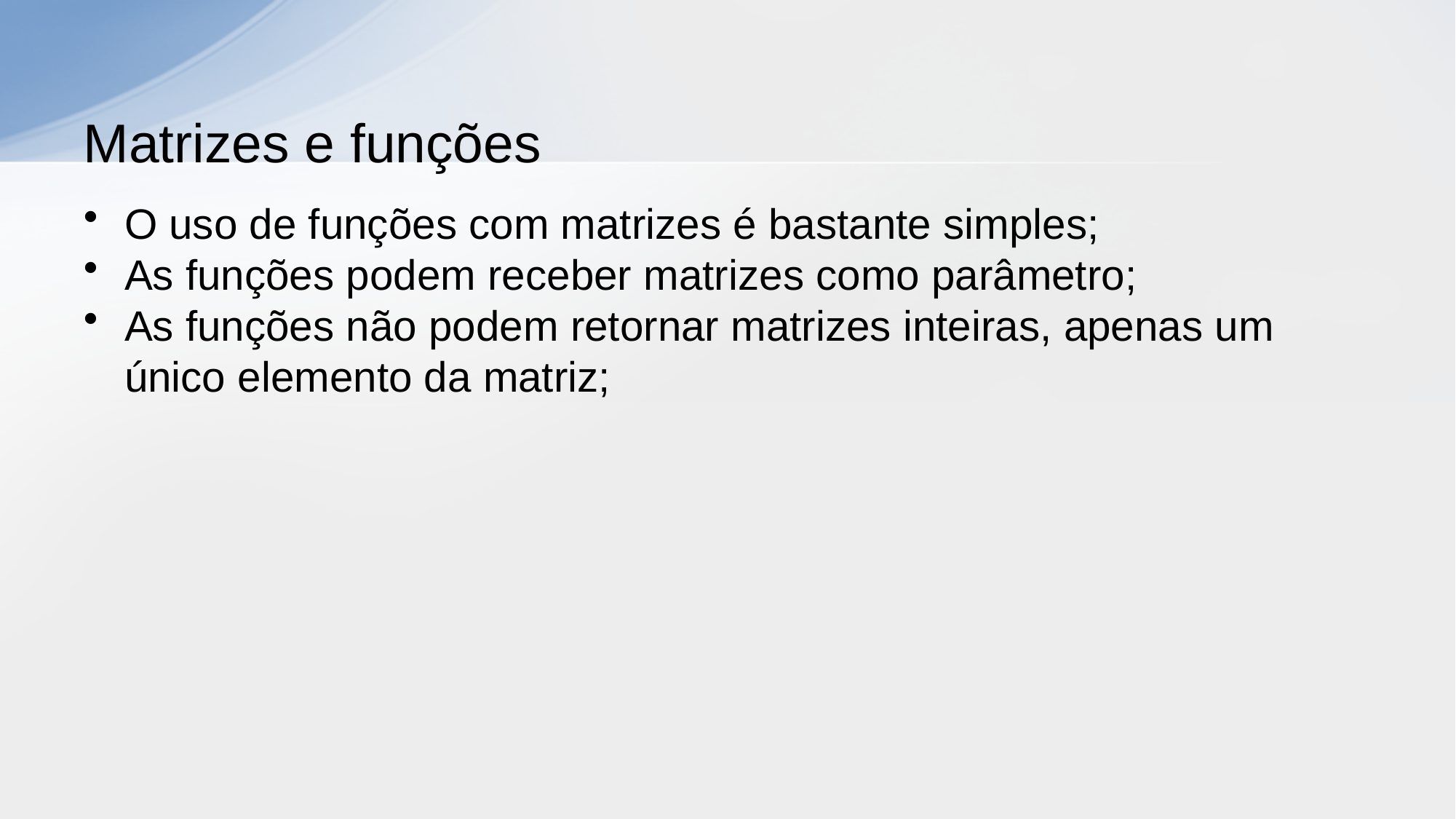

# Matrizes e funções
O uso de funções com matrizes é bastante simples;
As funções podem receber matrizes como parâmetro;
As funções não podem retornar matrizes inteiras, apenas um único elemento da matriz;